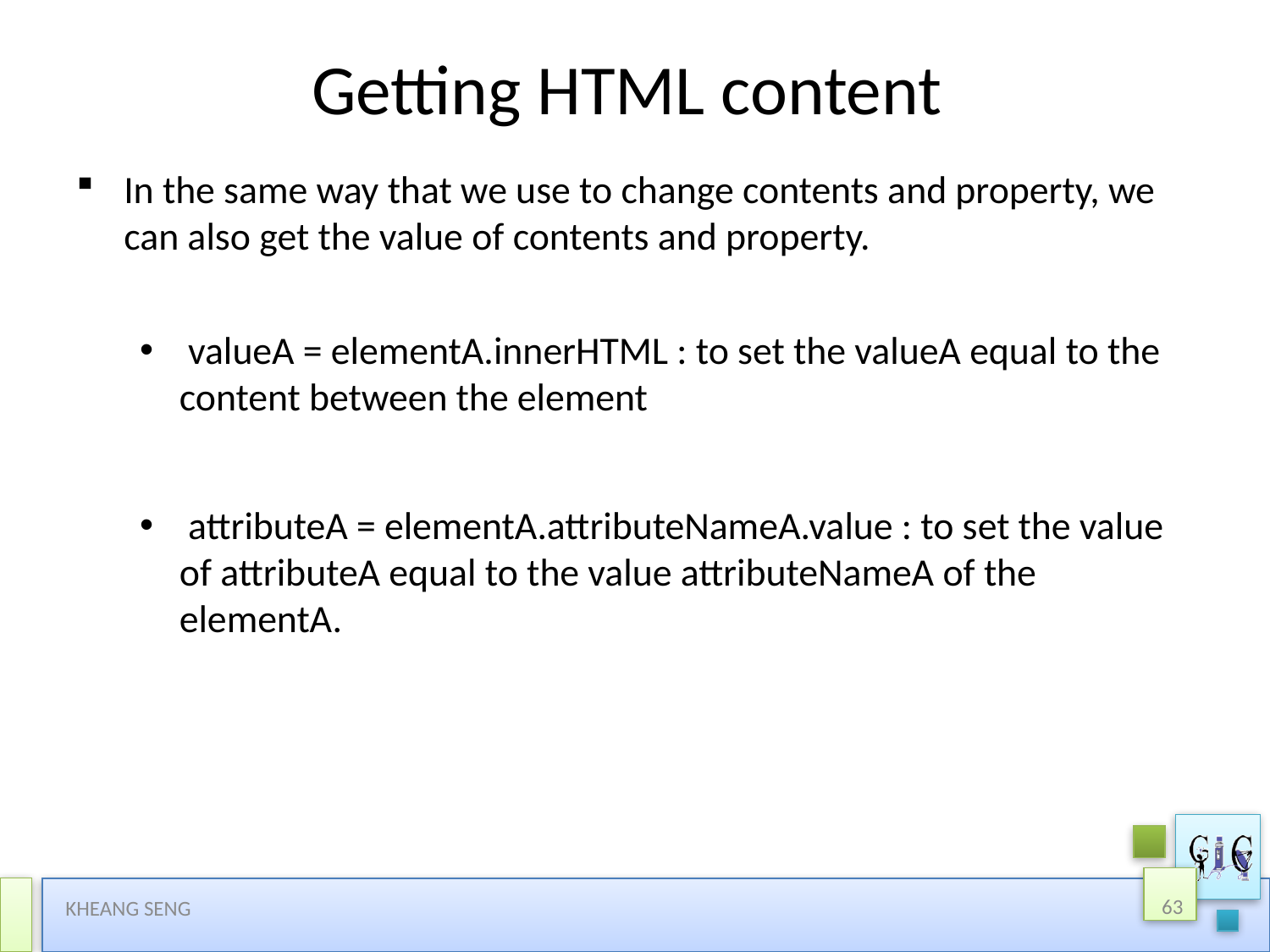

# Getting HTML content
In the same way that we use to change contents and property, we can also get the value of contents and property.

 valueA = elementA.innerHTML : to set the valueA equal to the content between the element

 attributeA = elementA.attributeNameA.value : to set the value of attributeA equal to the value attributeNameA of the elementA.

63
KHEANG SENG